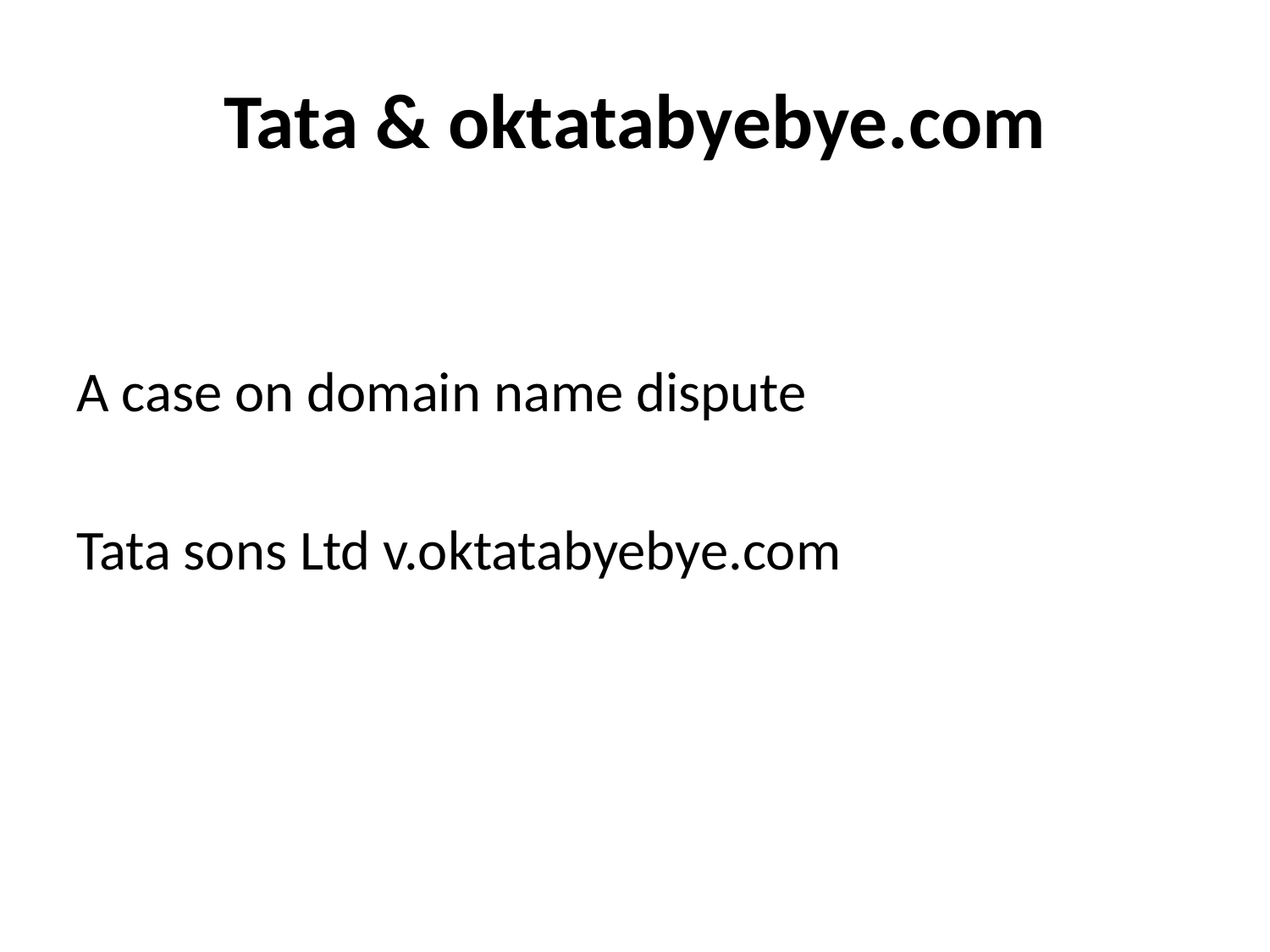

# Tata & oktatabyebye.com
A case on domain name dispute

Tata sons Ltd v.oktatabyebye.com